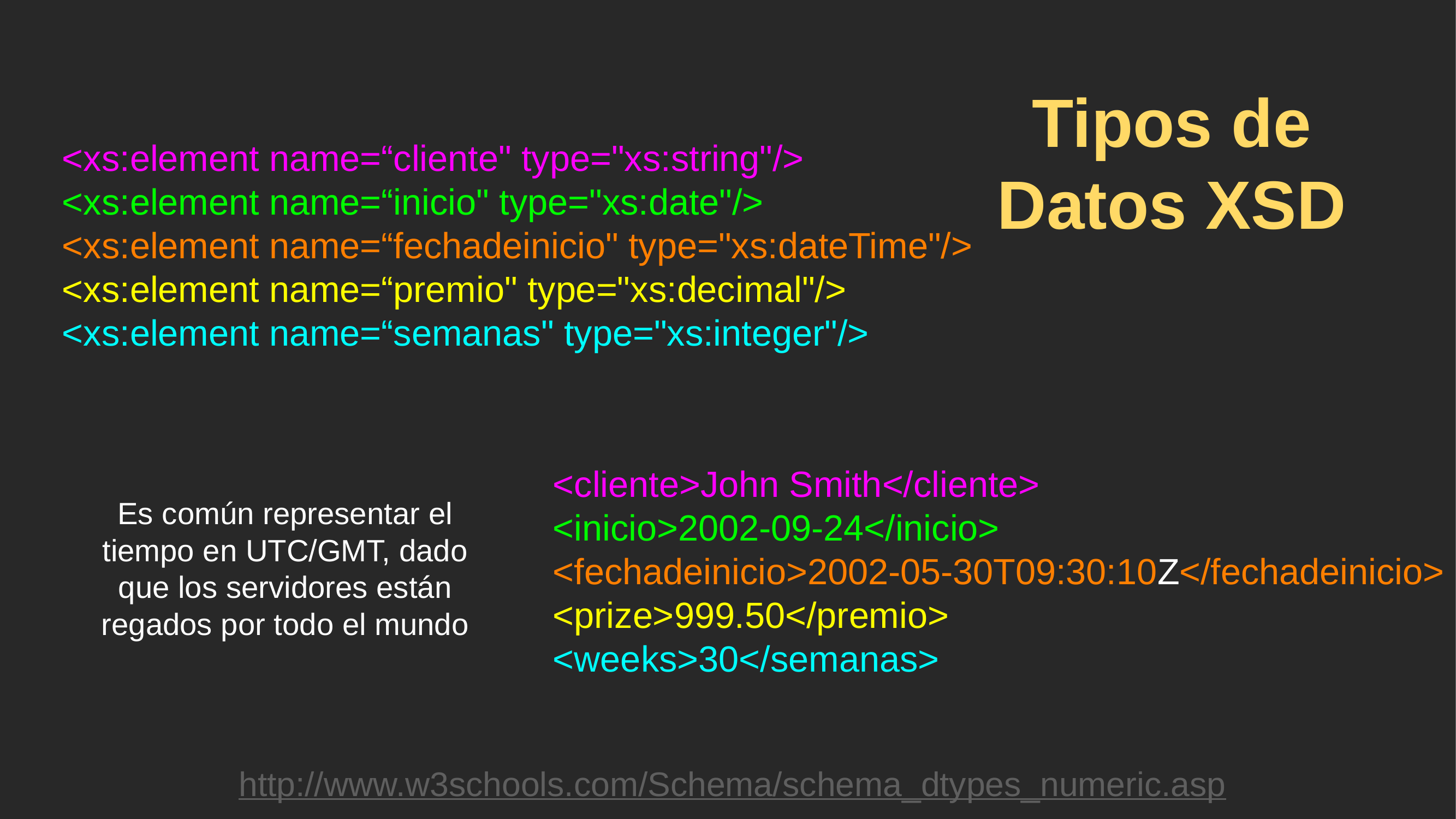

# Tipos de Datos XSD
<xs:element name=“cliente" type="xs:string"/>
<xs:element name=“inicio" type="xs:date"/>
<xs:element name=“fechadeinicio" type="xs:dateTime"/>
<xs:element name=“premio" type="xs:decimal"/>
<xs:element name=“semanas" type="xs:integer"/>
<cliente>John Smith</cliente>
<inicio>2002-09-24</inicio>
<fechadeinicio>2002-05-30T09:30:10Z</fechadeinicio>
<prize>999.50</premio>
<weeks>30</semanas>

Es común representar el tiempo en UTC/GMT, dado que los servidores están regados por todo el mundo
http://www.w3schools.com/Schema/schema_dtypes_numeric.asp